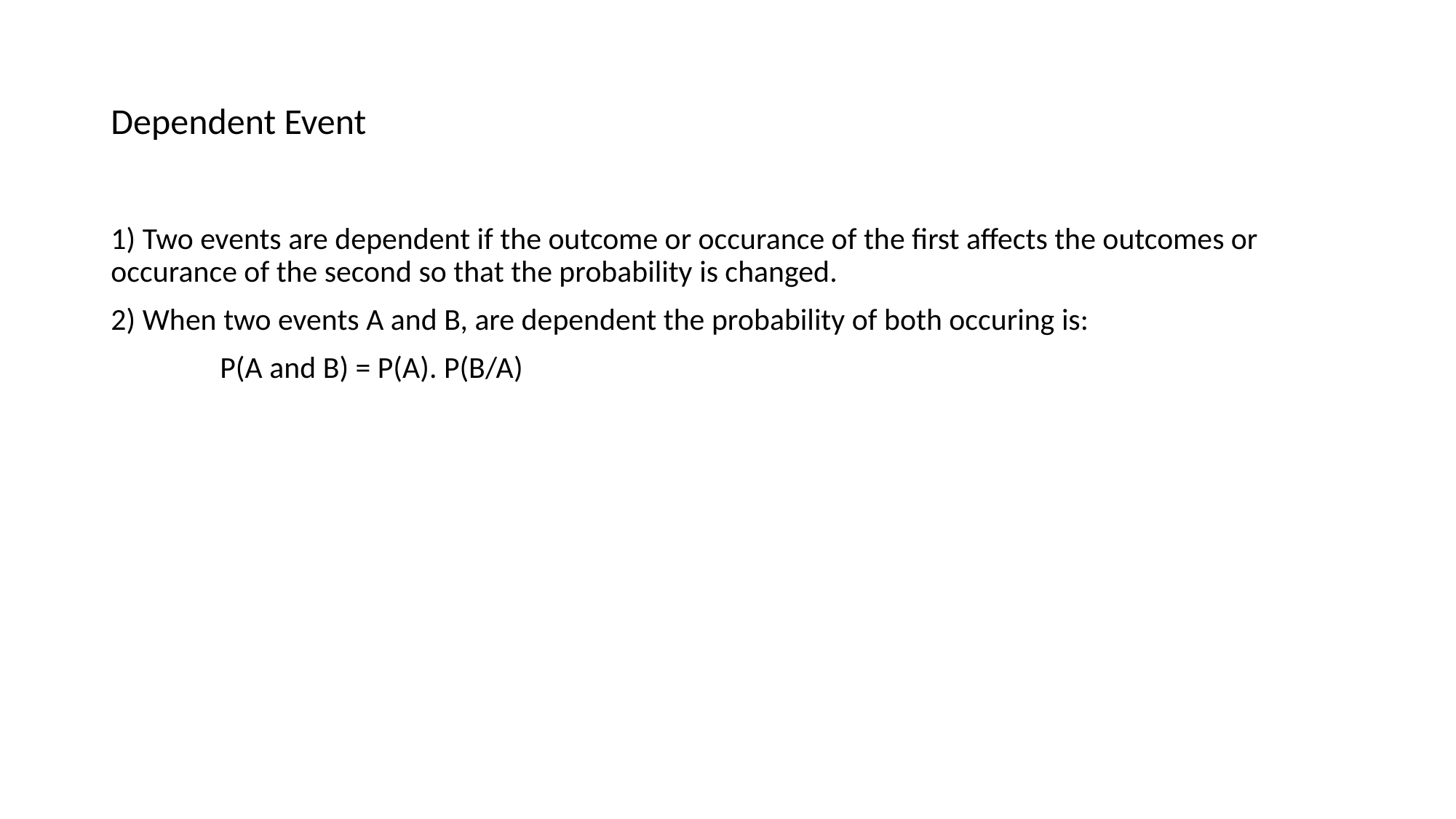

# Dependent Event
1) Two events are dependent if the outcome or occurance of the first affects the outcomes or occurance of the second so that the probability is changed.
2) When two events A and B, are dependent the probability of both occuring is:
	P(A and B) = P(A). P(B/A)